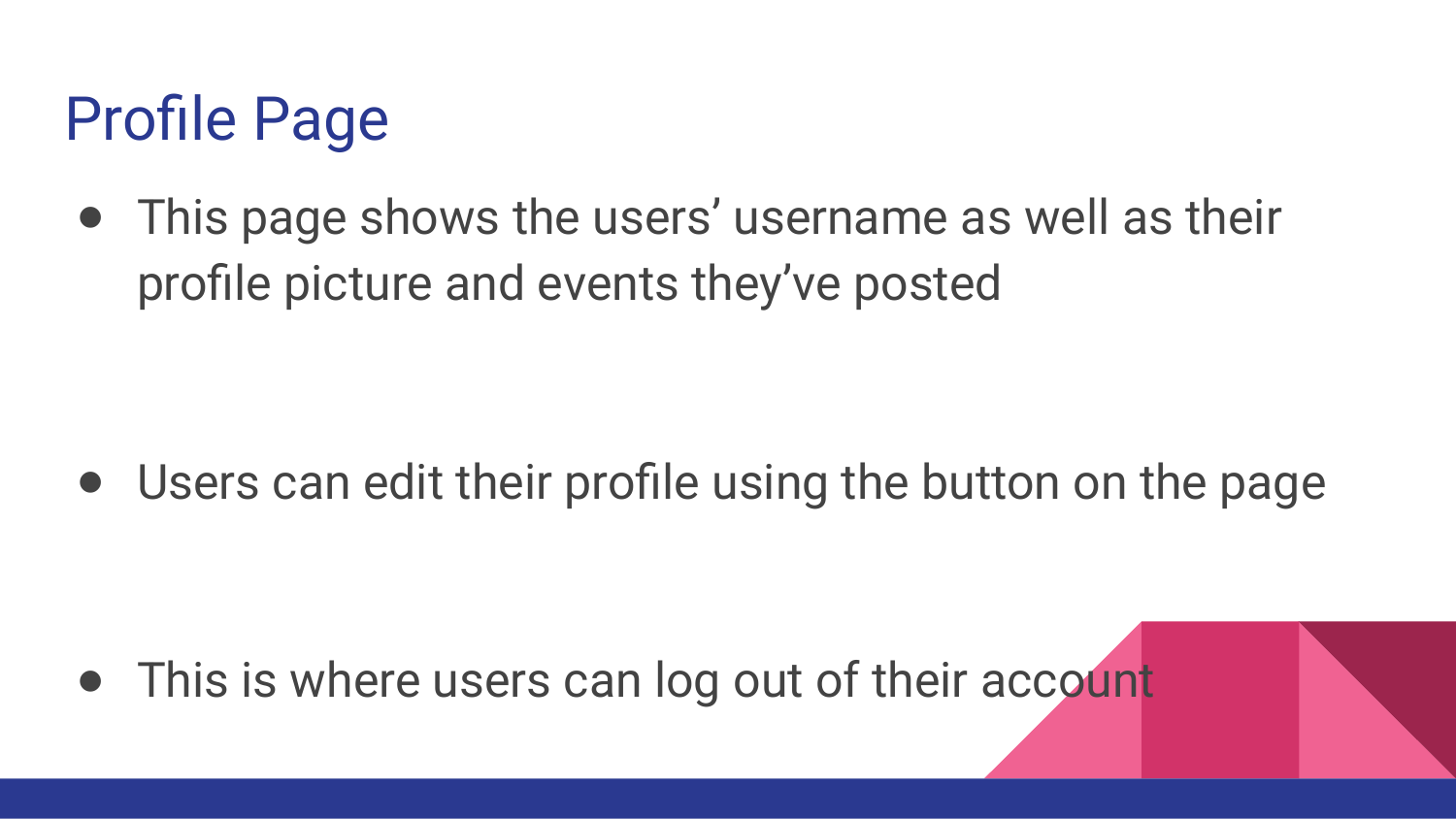

# Profile Page
This page shows the users’ username as well as their profile picture and events they’ve posted

Users can edit their profile using the button on the page

This is where users can log out of their account